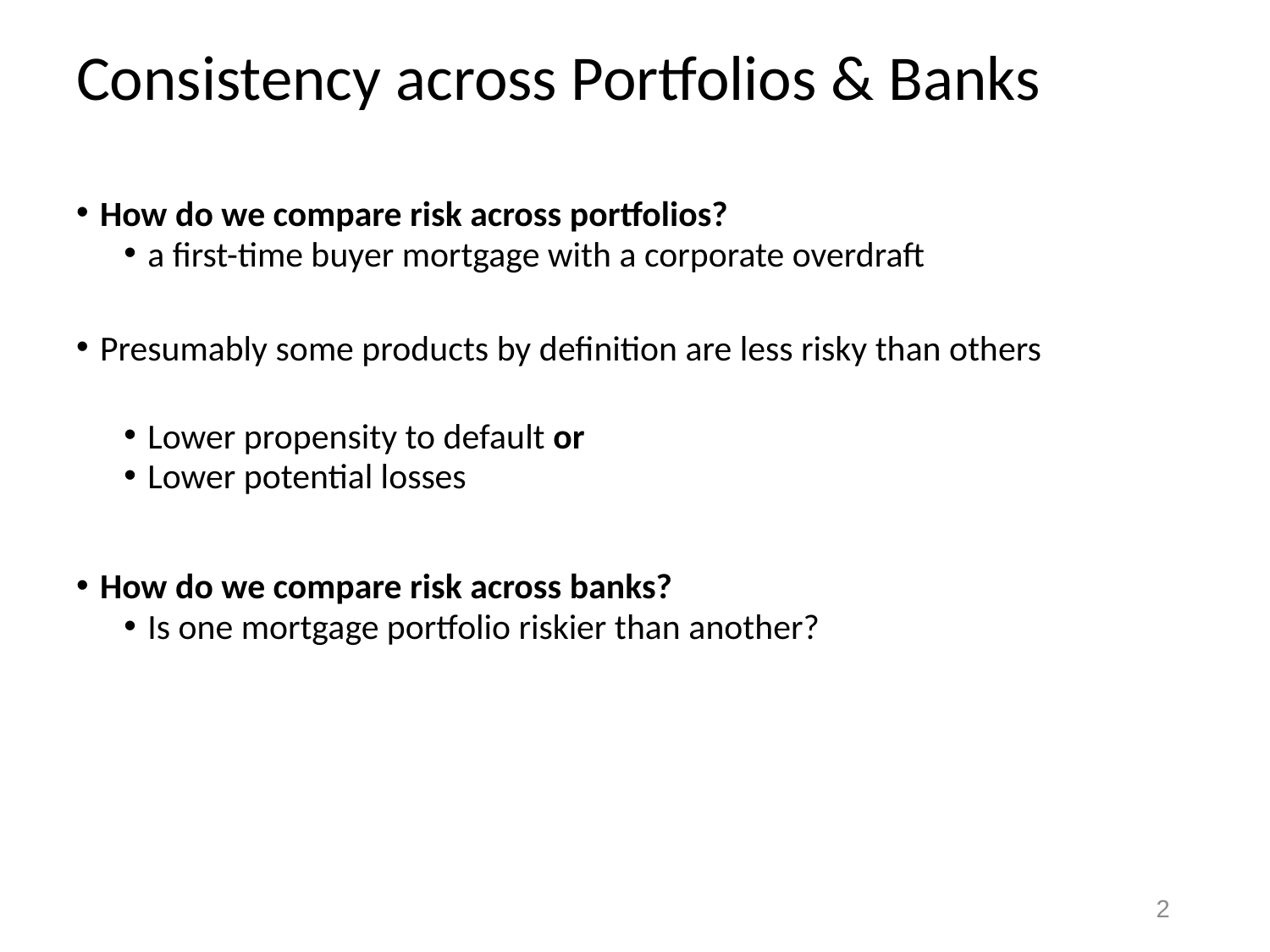

# Consistency across Portfolios & Banks

How do we compare risk across portfolios?
a first-time buyer mortgage with a corporate overdraft

Presumably some products by definition are less risky than others

Lower propensity to default or
Lower potential losses

How do we compare risk across banks?
Is one mortgage portfolio riskier than another?

2